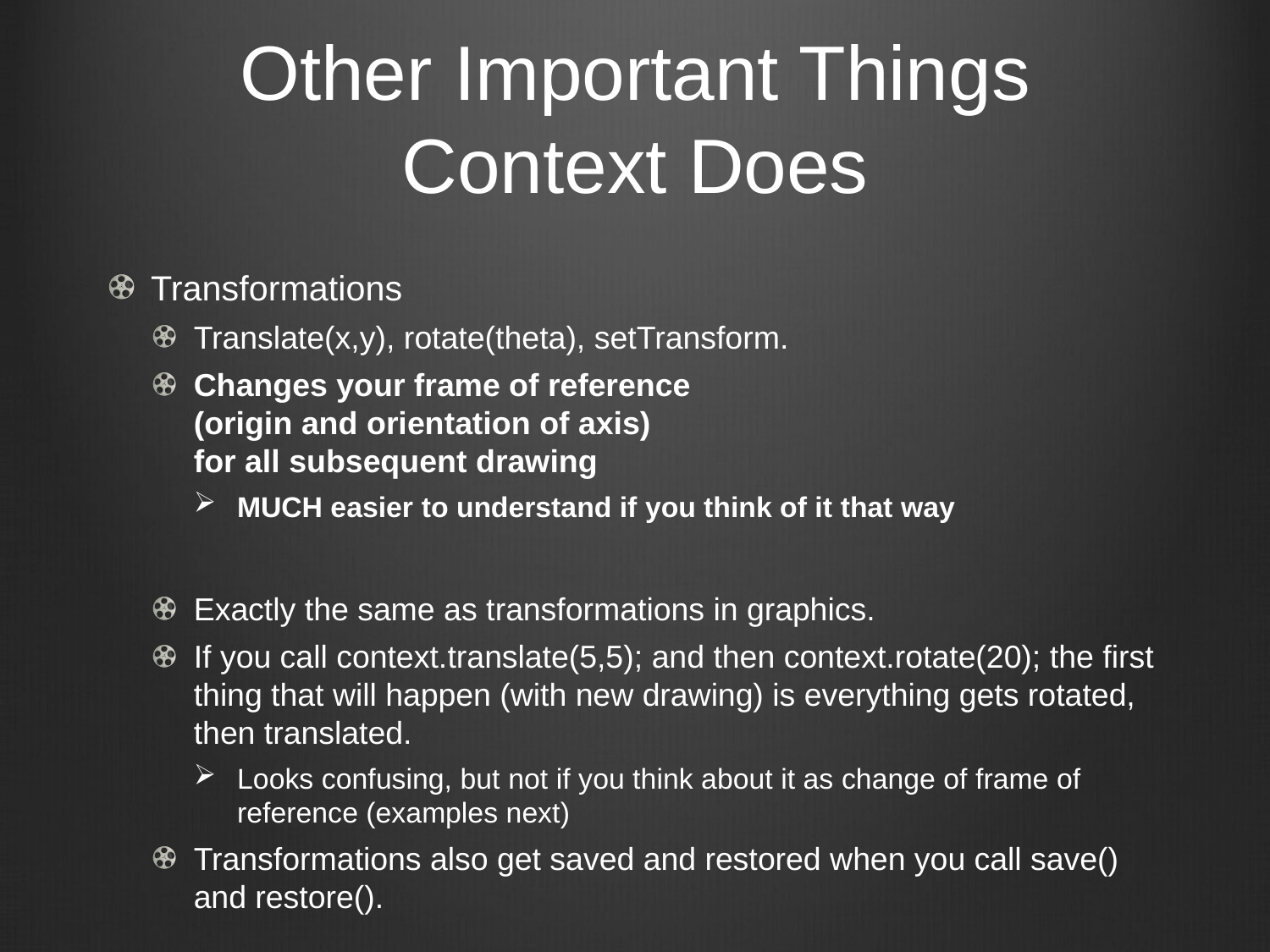

# Other Important Things Context Does
Transformations
Translate(x,y), rotate(theta), setTransform.
Changes your frame of reference
(origin and orientation of axis)
for all subsequent drawing
MUCH easier to understand if you think of it that way

Exactly the same as transformations in graphics.
If you call context.translate(5,5); and then context.rotate(20); the first thing that will happen (with new drawing) is everything gets rotated, then translated.
Looks confusing, but not if you think about it as change of frame of reference (examples next)
Transformations also get saved and restored when you call save() and restore().